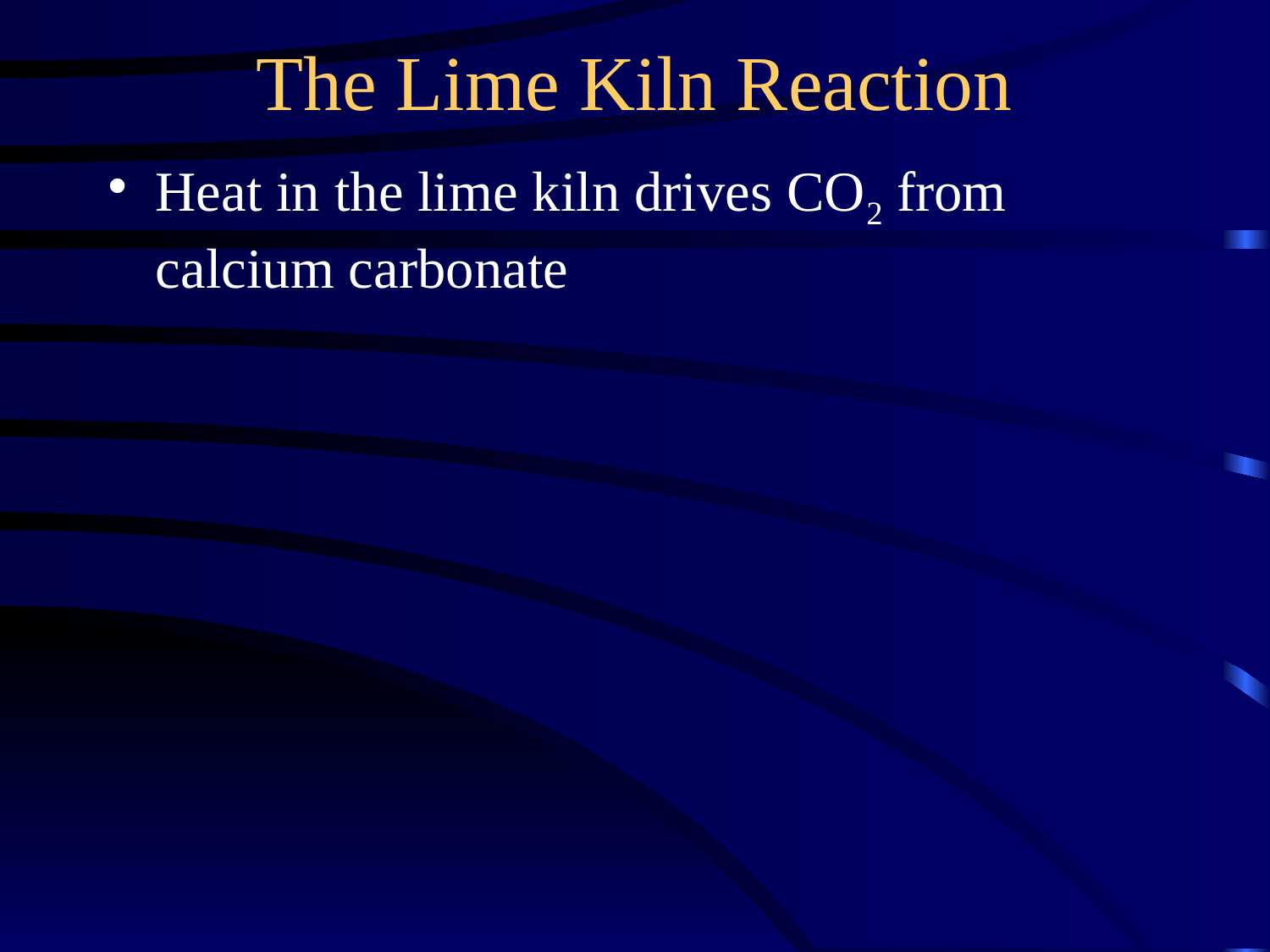

The Lime Kiln Reaction
Heat in the lime kiln drives CO2 from calcium carbonate